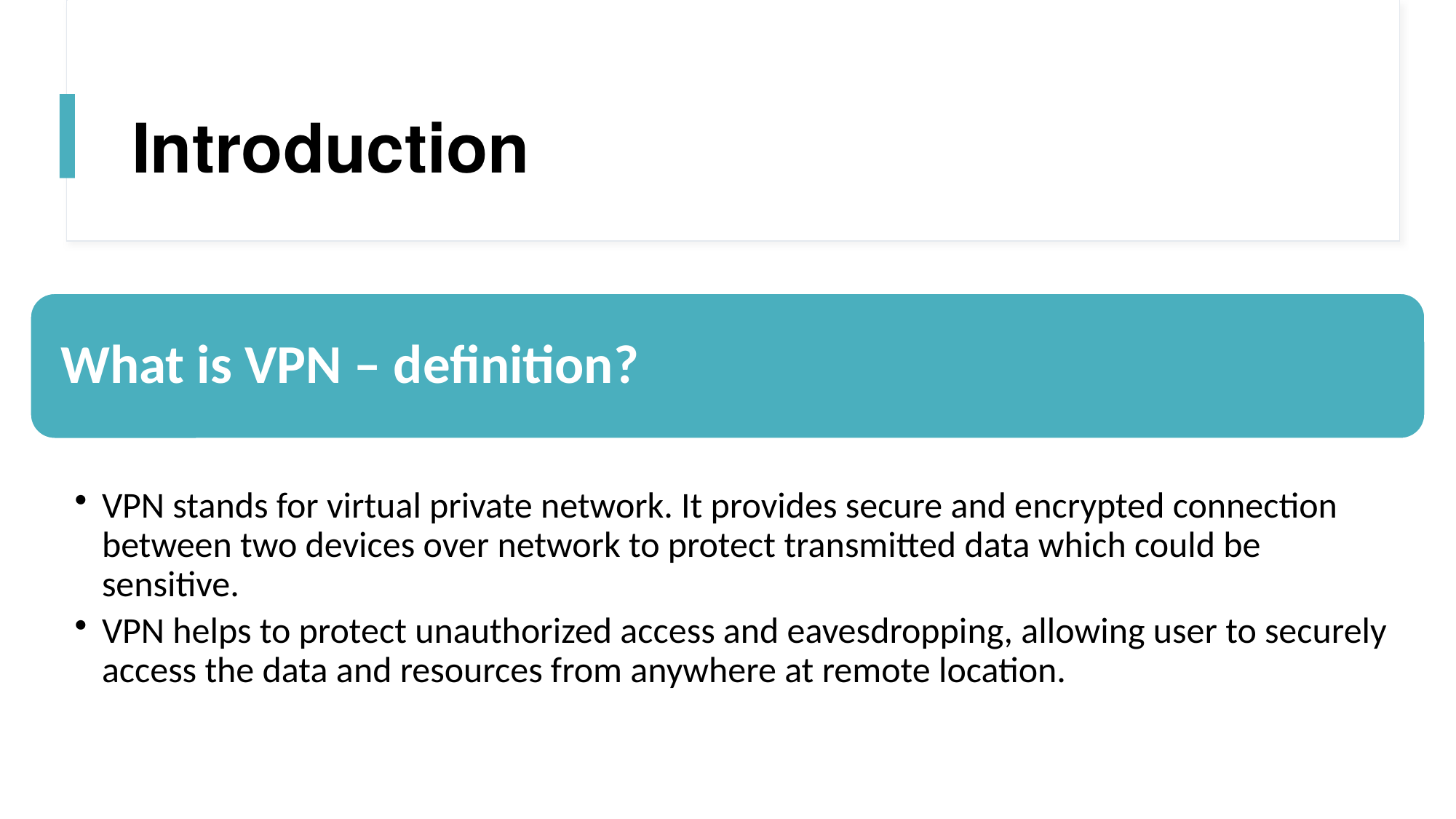

# Introduction
What is VPN – definition?
VPN stands for virtual private network. It provides secure and encrypted connection between two devices over network to protect transmitted data which could be sensitive.
VPN helps to protect unauthorized access and eavesdropping, allowing user to securely access the data and resources from anywhere at remote location.